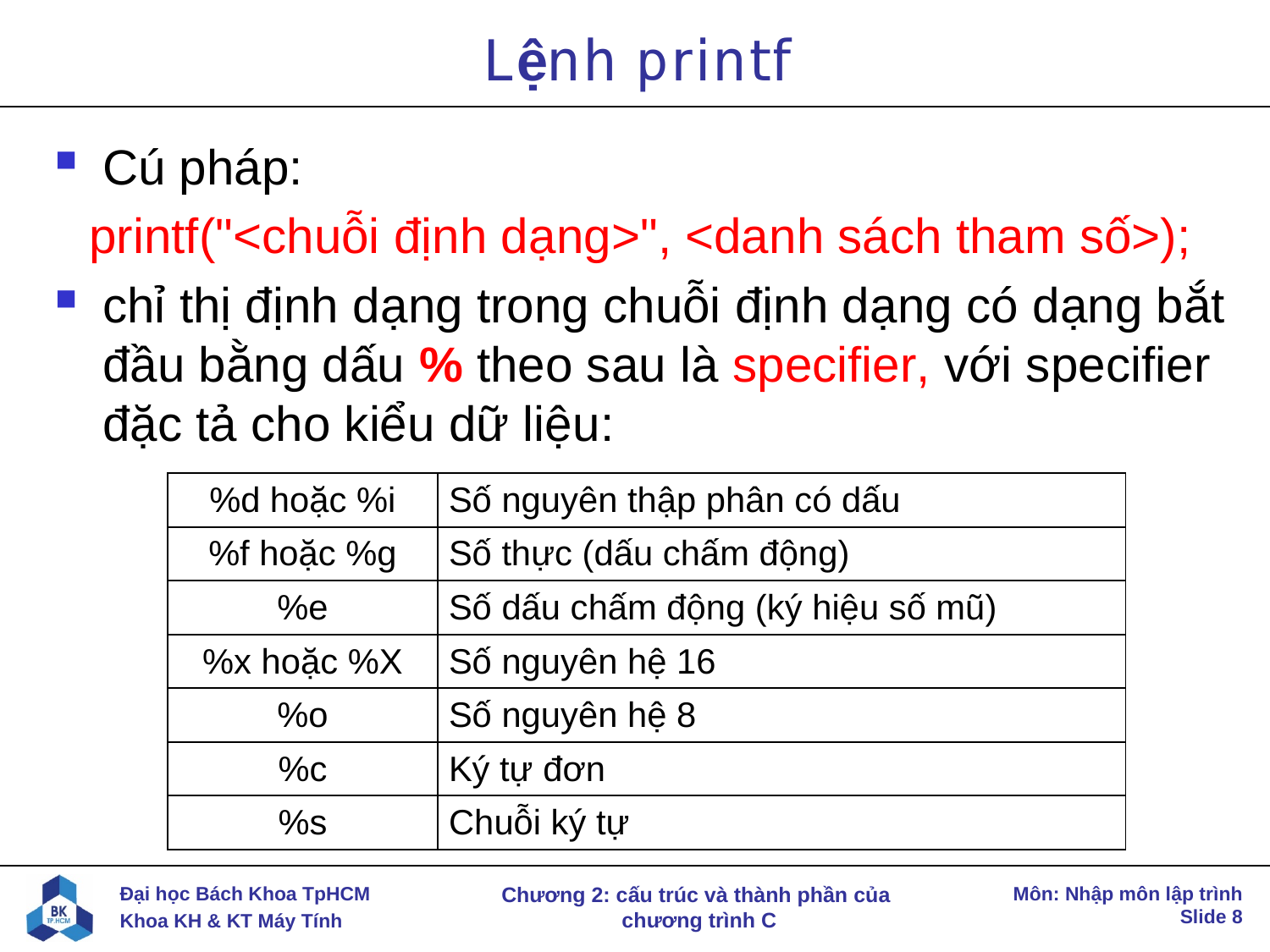

# Lệnh printf
Cú pháp:
printf("<chuỗi định dạng>", <danh sách tham số>);
chỉ thị định dạng trong chuỗi định dạng có dạng bắt đầu bằng dấu % theo sau là specifier, với specifier đặc tả cho kiểu dữ liệu:
| %d hoặc %i | Số nguyên thập phân có dấu |
| --- | --- |
| %f hoặc %g | Số thực (dấu chấm động) |
| %e | Số dấu chấm động (ký hiệu số mũ) |
| %x hoặc %X | Số nguyên hệ 16 |
| %o | Số nguyên hệ 8 |
| %c | Ký tự đơn |
| %s | Chuỗi ký tự |